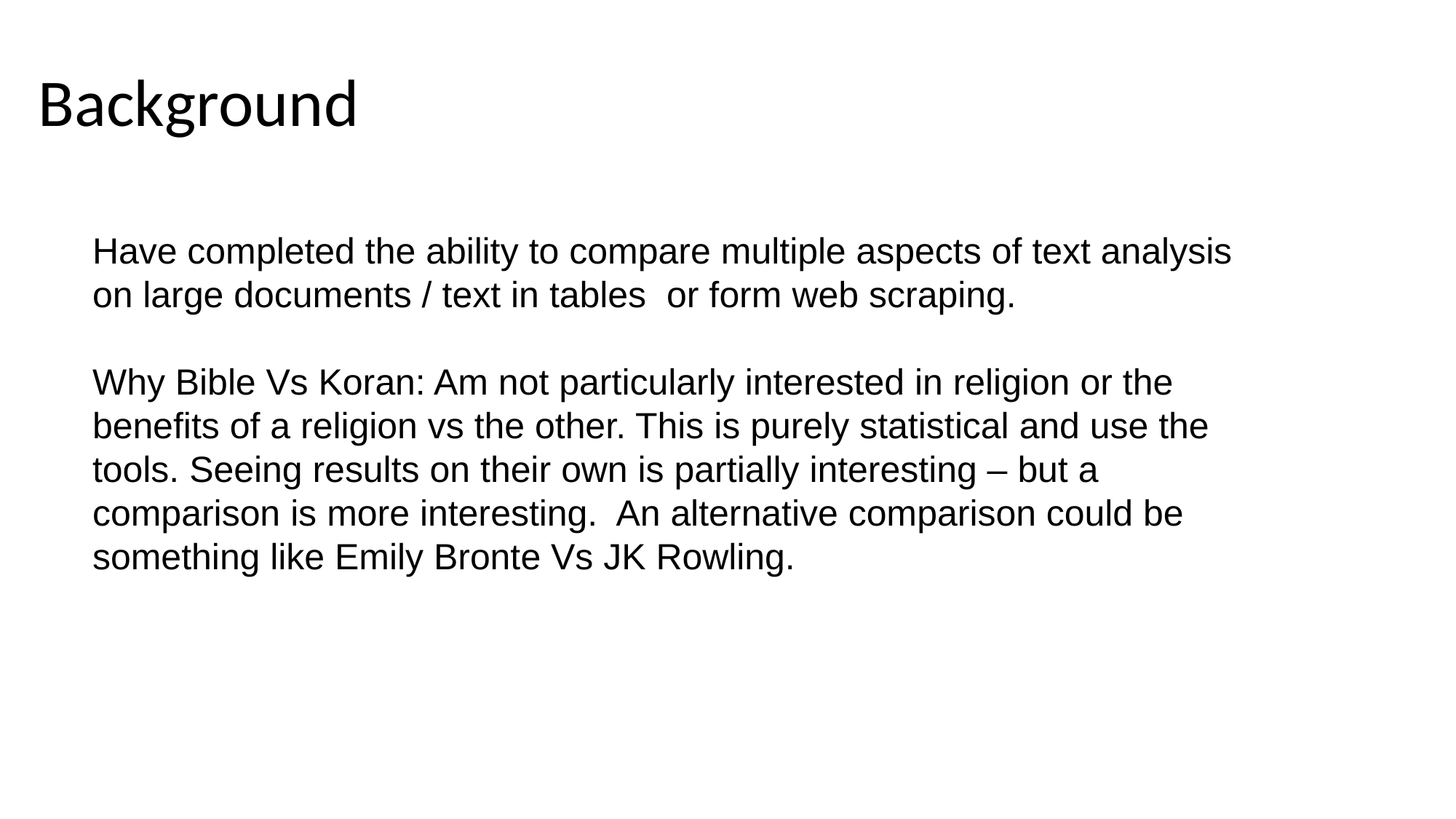

# Background
Have completed the ability to compare multiple aspects of text analysis on large documents / text in tables  or form web scraping.

Why Bible Vs Koran: Am not particularly interested in religion or the benefits of a religion vs the other. This is purely statistical and use the tools. Seeing results on their own is partially interesting – but a comparison is more interesting.  An alternative comparison could be something like Emily Bronte Vs JK Rowling.